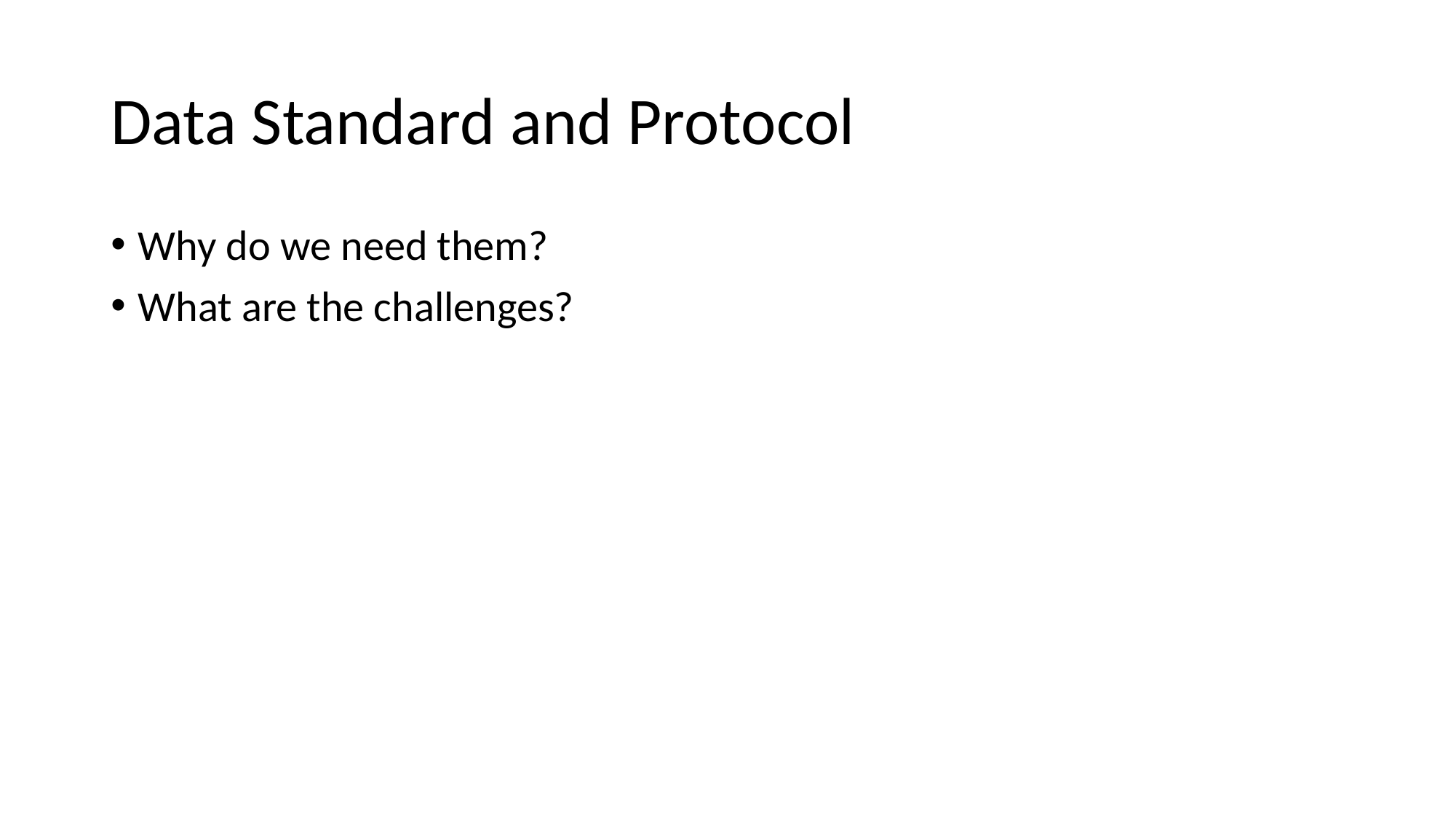

# Data Standard and Protocol
Why do we need them?
What are the challenges?